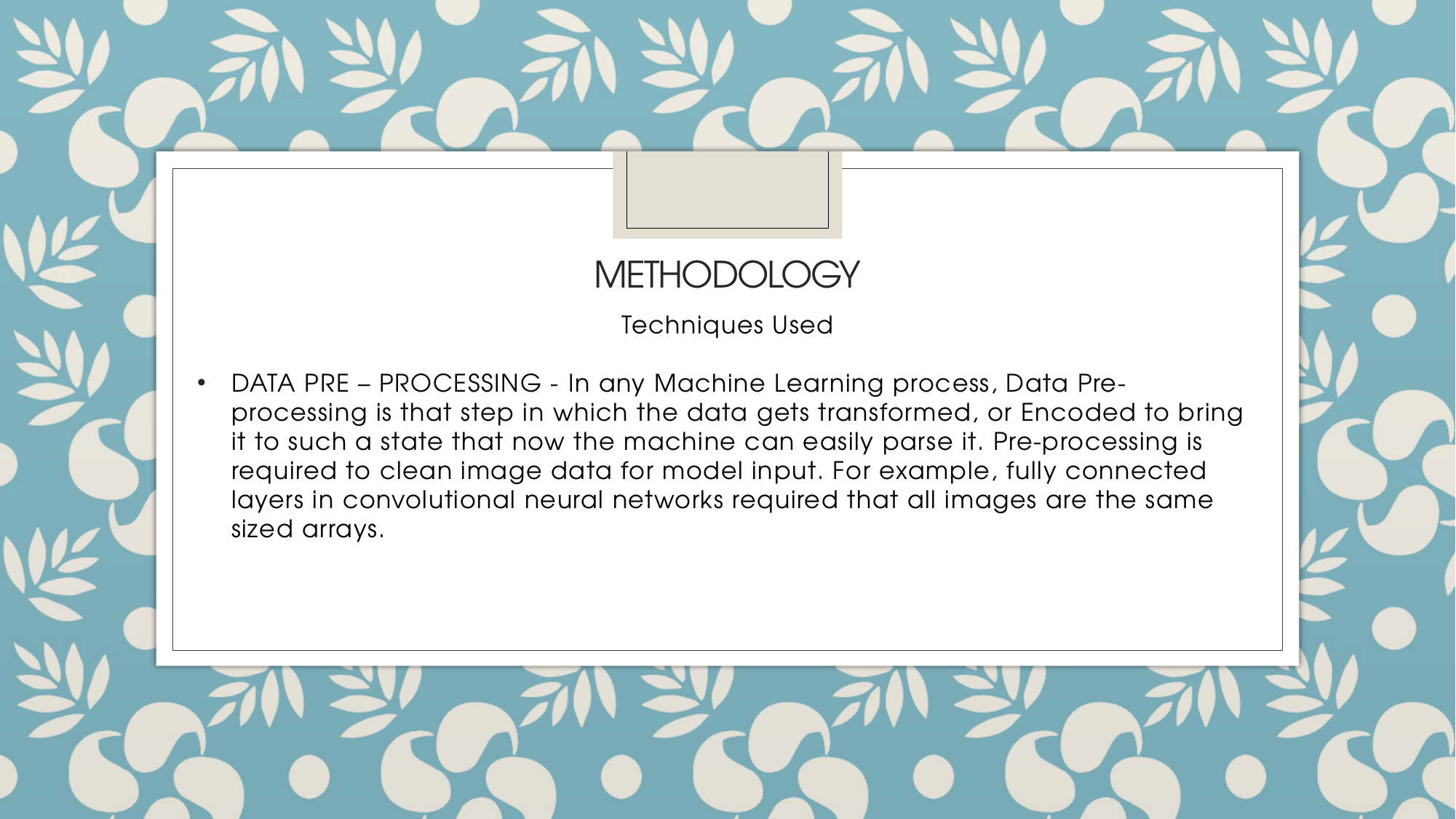

# Methodology
Techniques Used

DATA PRE – PROCESSING - In any Machine Learning process, Data Pre-processing is that step in which the data gets transformed, or Encoded to bring it to such a state that now the machine can easily parse it. Pre-processing is required to clean image data for model input. For example, fully connected layers in convolutional neural networks required that all images are the same sized arrays.